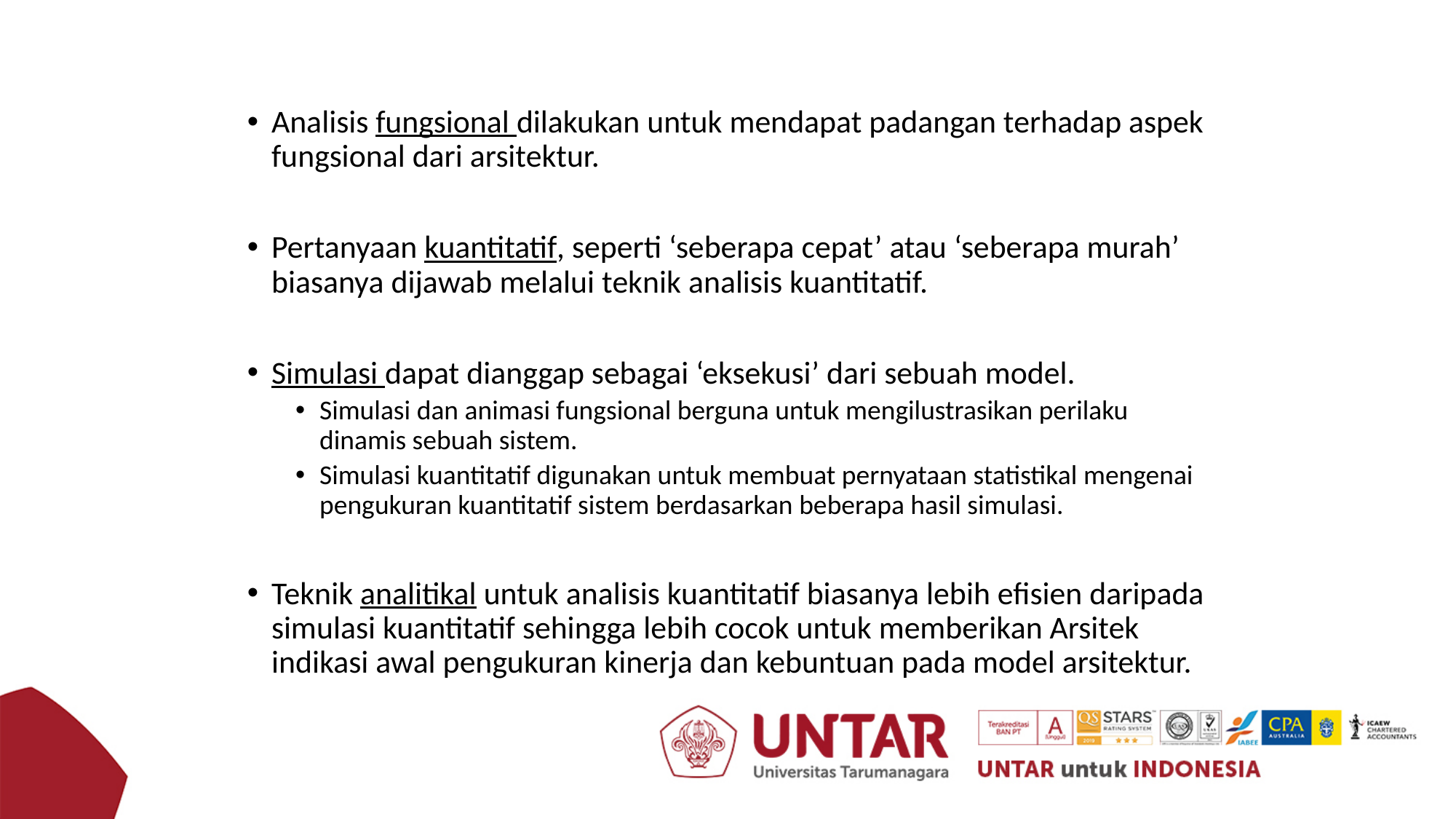

Analisis fungsional dilakukan untuk mendapat padangan terhadap aspek fungsional dari arsitektur.

Pertanyaan kuantitatif, seperti ‘seberapa cepat’ atau ‘seberapa murah’ biasanya dijawab melalui teknik analisis kuantitatif.

Simulasi dapat dianggap sebagai ‘eksekusi’ dari sebuah model.
Simulasi dan animasi fungsional berguna untuk mengilustrasikan perilaku dinamis sebuah sistem.
Simulasi kuantitatif digunakan untuk membuat pernyataan statistikal mengenai pengukuran kuantitatif sistem berdasarkan beberapa hasil simulasi.

Teknik analitikal untuk analisis kuantitatif biasanya lebih efisien daripada simulasi kuantitatif sehingga lebih cocok untuk memberikan Arsitek indikasi awal pengukuran kinerja dan kebuntuan pada model arsitektur.